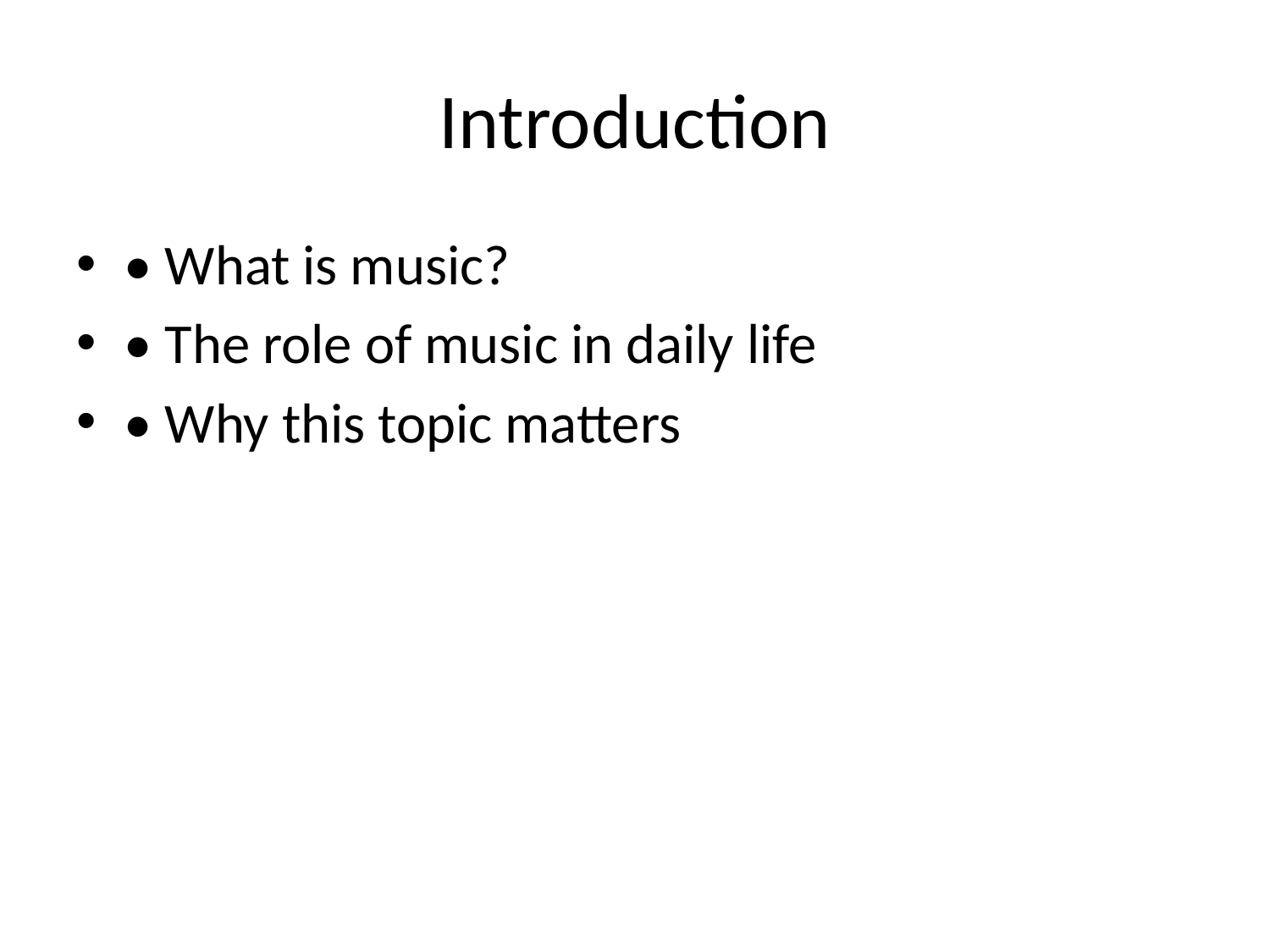

# Introduction
• What is music?
• The role of music in daily life
• Why this topic matters